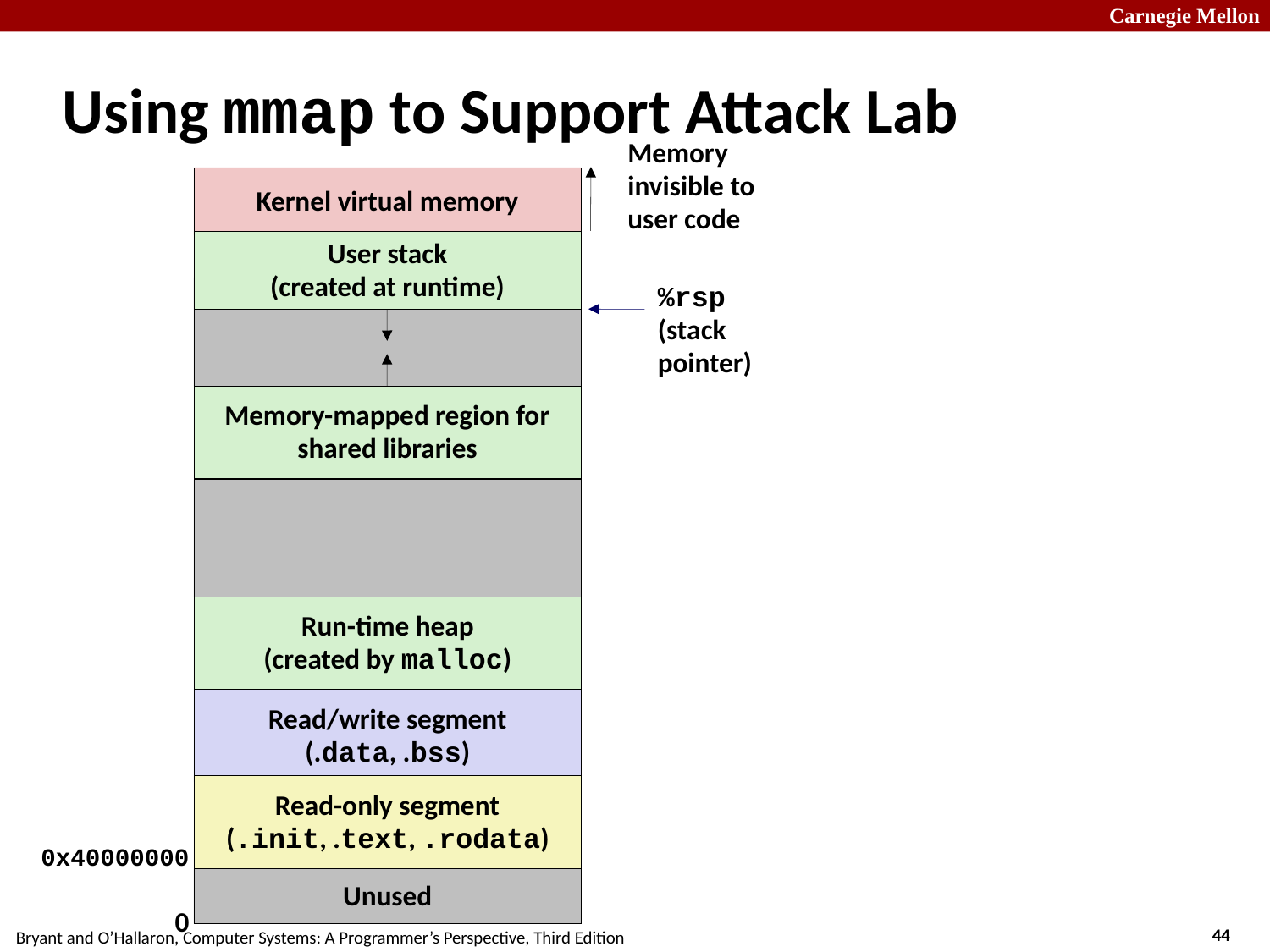

# Using mmap to Support Attack Lab
Memory
invisible to
user code

Kernel virtual memory

User stack
(created at runtime)
%rsp
(stack
pointer)

Memory-mapped region for
shared libraries

Run-time heap
(created by malloc)
Read/write segment
(.data, .bss)
Read-only segment
(.init, .text, .rodata)
0x40000000
Unused
0